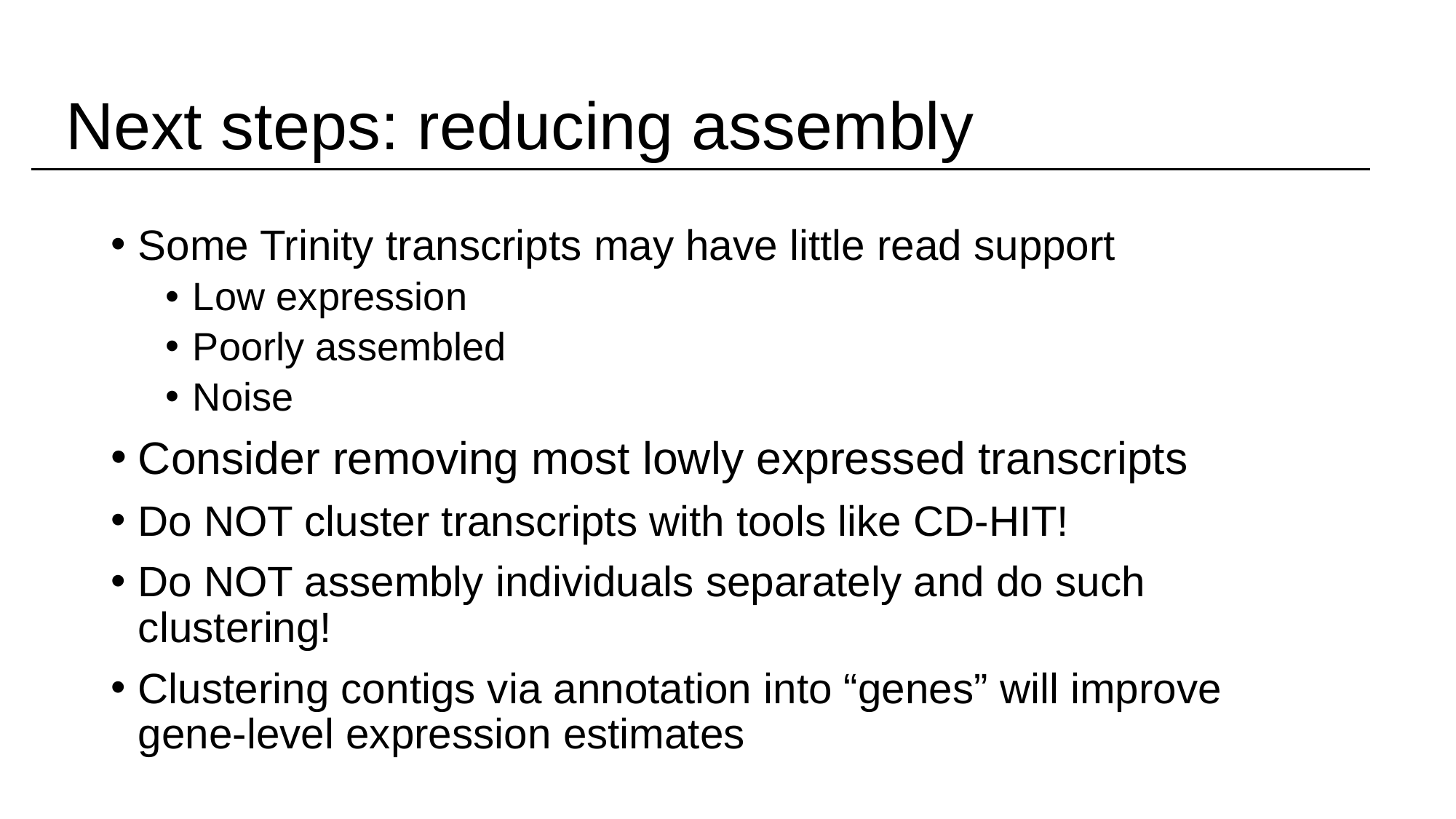

Next steps: reducing assembly
Some Trinity transcripts may have little read support
Low expression
Poorly assembled
Noise
Consider removing most lowly expressed transcripts
Do NOT cluster transcripts with tools like CD-HIT!
Do NOT assembly individuals separately and do such clustering!
Clustering contigs via annotation into “genes” will improve gene-level expression estimates